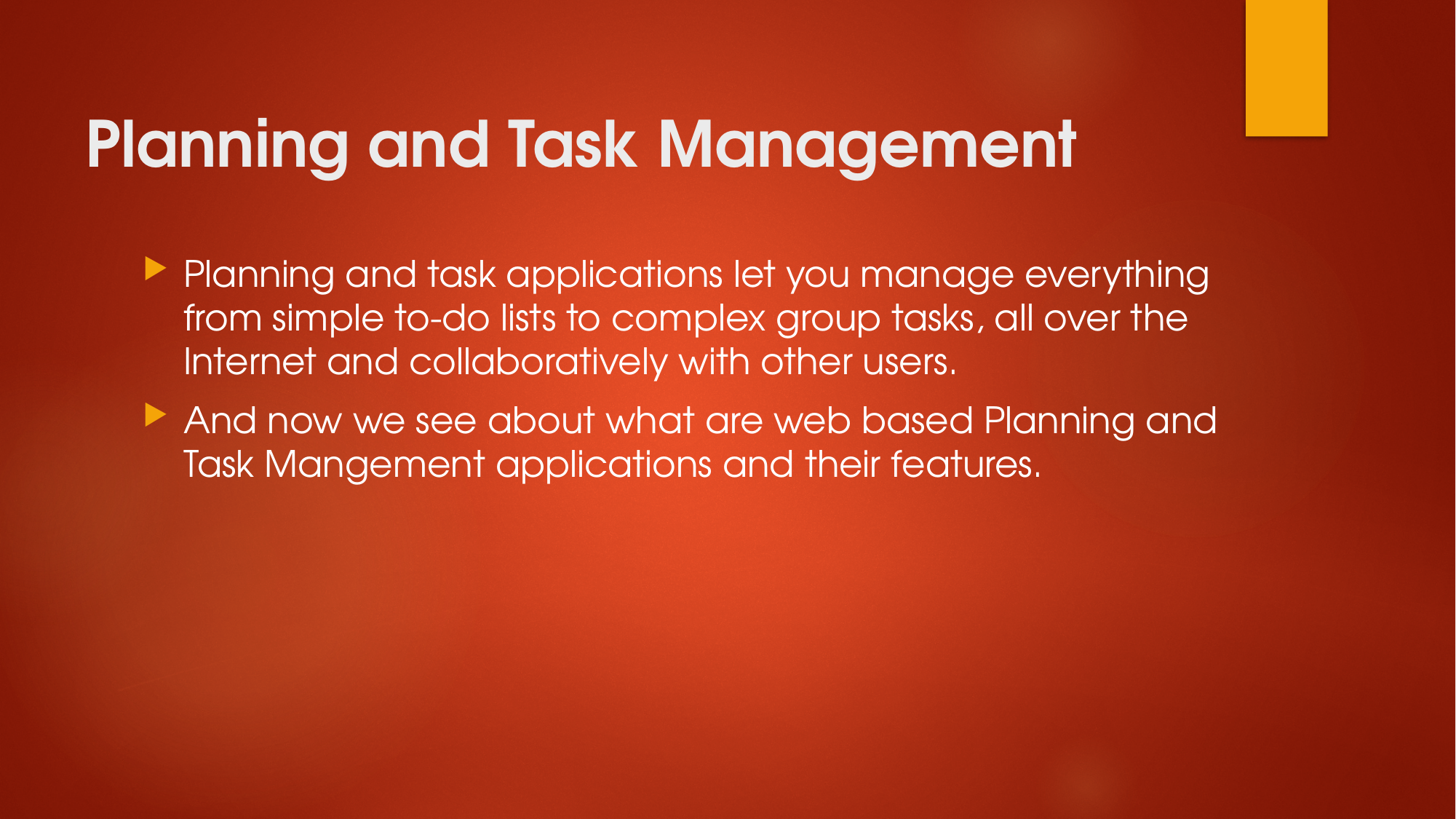

# Planning and Task Management
Planning and task applications let you manage everything from simple to-do lists to complex group tasks, all over the Internet and collaboratively with other users.
And now we see about what are web based Planning and Task Mangement applications and their features.